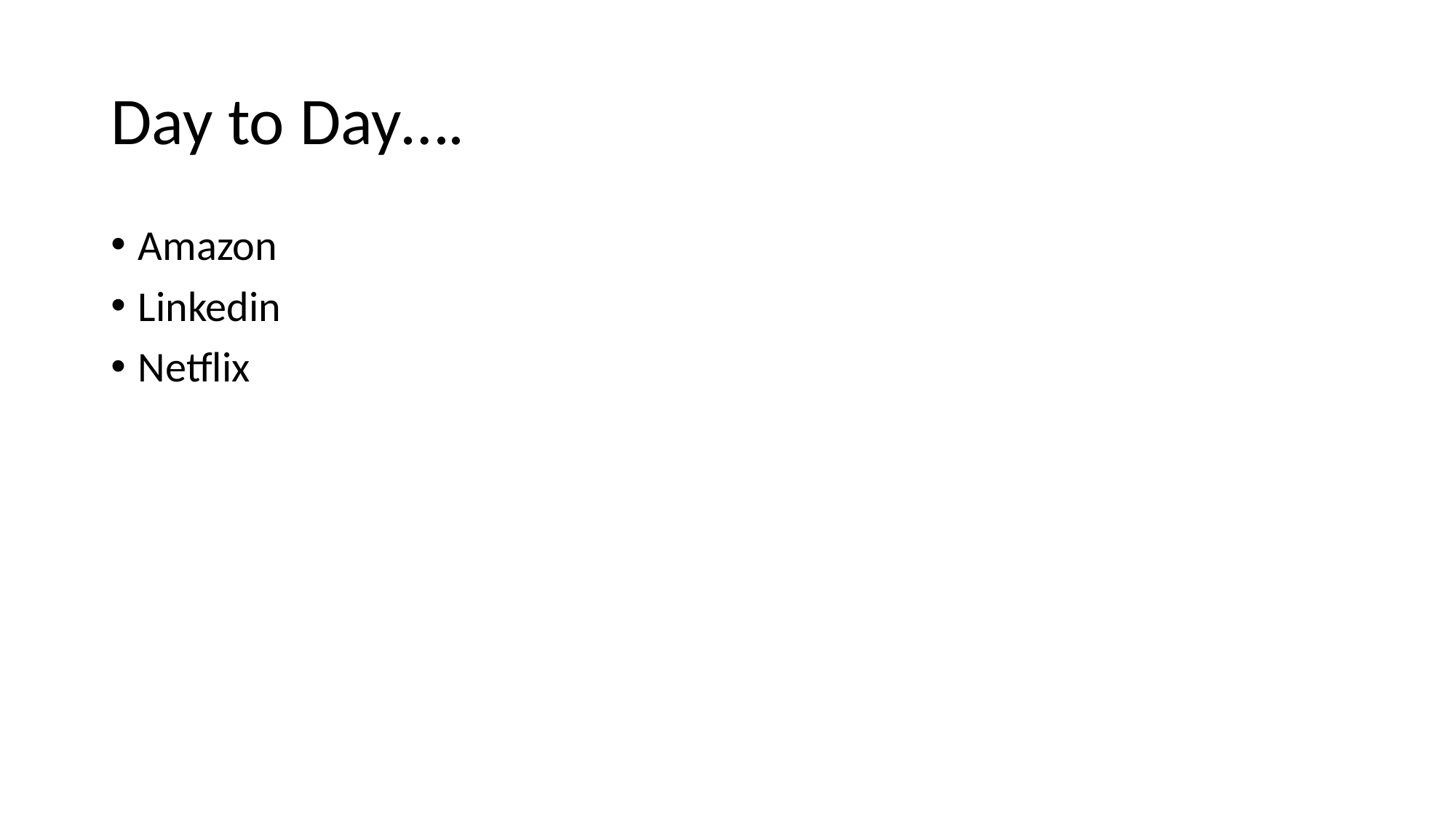

# Day to Day….
Amazon
Linkedin
Netflix